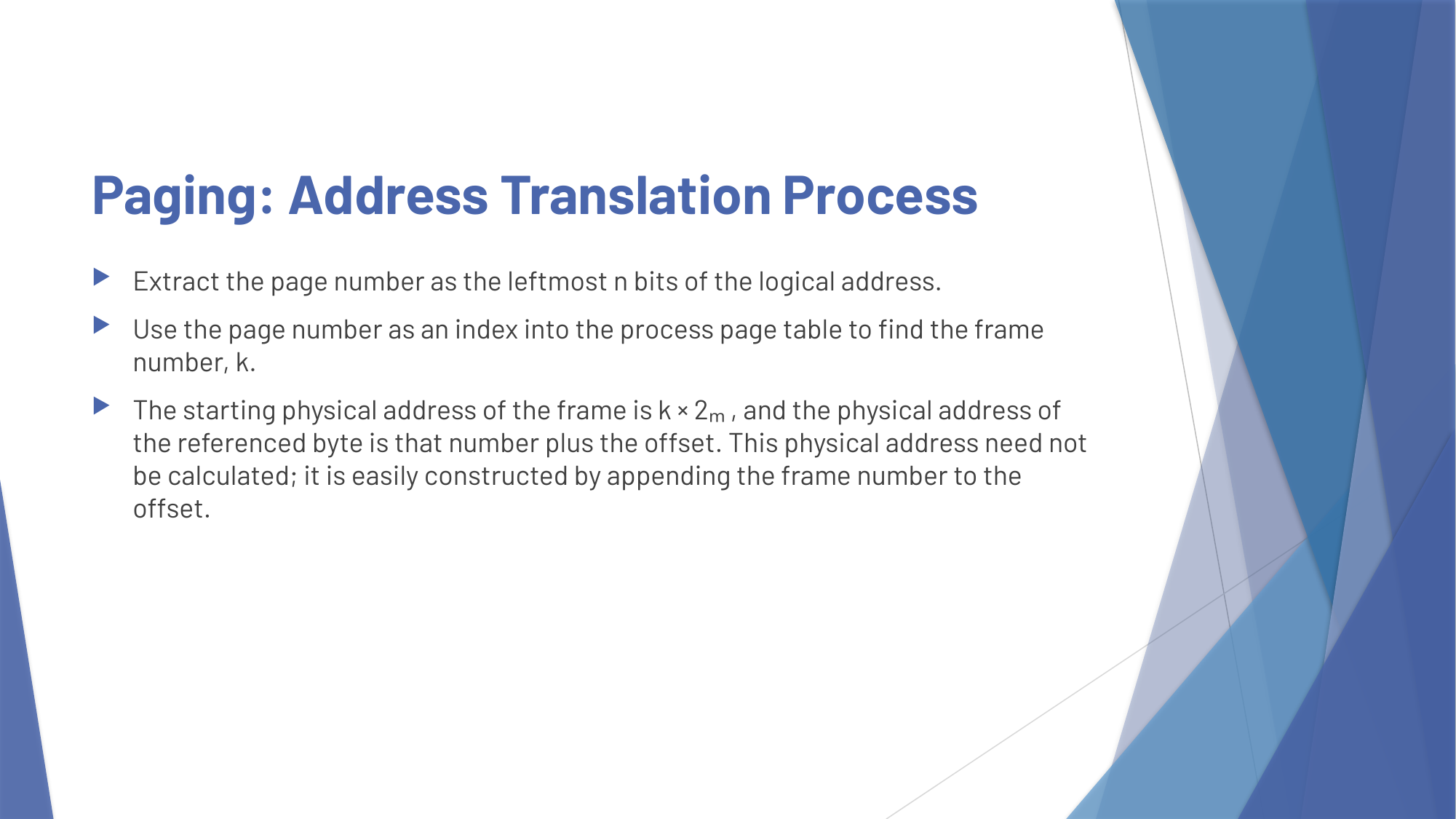

# Paging: Address Translation Process
Extract the page number as the leftmost n bits of the logical address.
Use the page number as an index into the process page table to find the frame number, k.
The starting physical address of the frame is k × 2ₘ , and the physical address of the referenced byte is that number plus the offset. This physical address need not be calculated; it is easily constructed by appending the frame number to the offset.